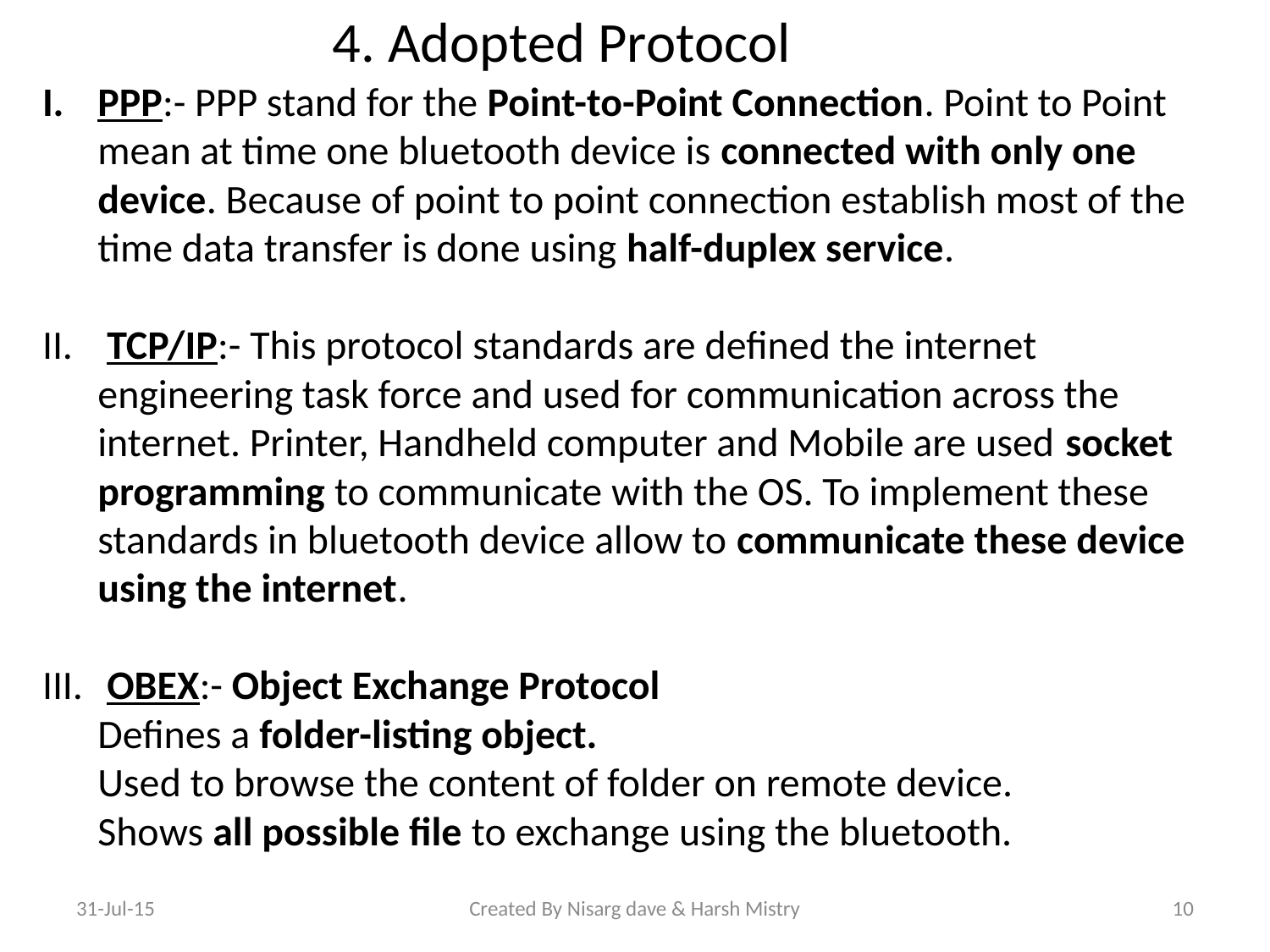

4. Adopted Protocol
PPP:- PPP stand for the Point-to-Point Connection. Point to Point mean at time one bluetooth device is connected with only one device. Because of point to point connection establish most of the time data transfer is done using half-duplex service.

 TCP/IP:- This protocol standards are defined the internet engineering task force and used for communication across the internet. Printer, Handheld computer and Mobile are used socket programming to communicate with the OS. To implement these standards in bluetooth device allow to communicate these device using the internet.

 OBEX:- Object Exchange Protocol
	Defines a folder-listing object.
	Used to browse the content of folder on remote device.
	Shows all possible file to exchange using the bluetooth.

31-Jul-15
Created By Nisarg dave & Harsh Mistry
10